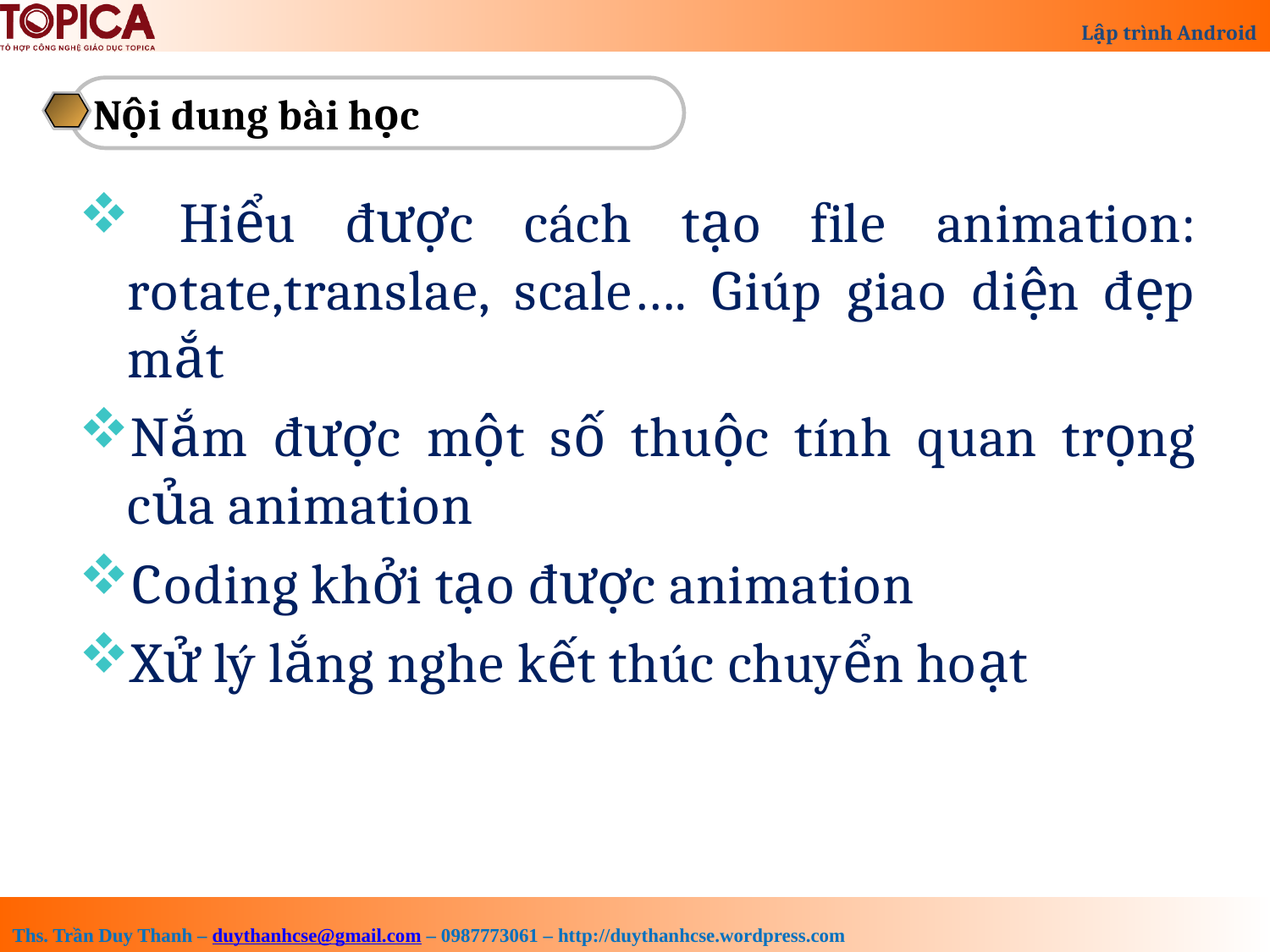

Nội dung bài học

 Hiểu được cách tạo file animation: rotate,translae, scale…. Giúp giao diện đẹp mắt
Nắm được một số thuộc tính quan trọng của animation
Coding khởi tạo được animation
Xử lý lắng nghe kết thúc chuyển hoạt